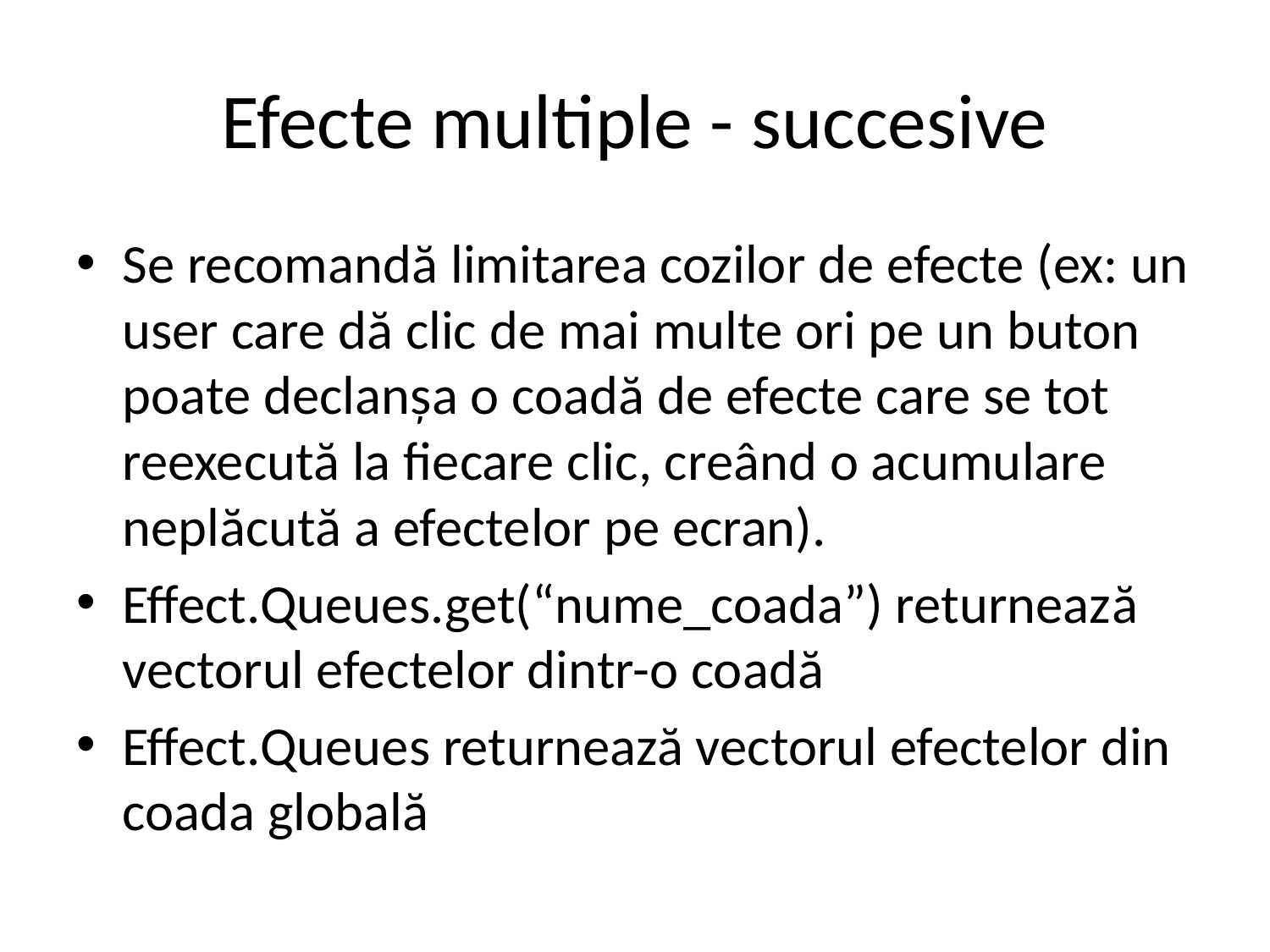

# Efecte multiple - succesive
Se recomandă limitarea cozilor de efecte (ex: un user care dă clic de mai multe ori pe un buton poate declanșa o coadă de efecte care se tot reexecută la fiecare clic, creând o acumulare neplăcută a efectelor pe ecran).
Effect.Queues.get(“nume_coada”) returnează vectorul efectelor dintr-o coadă
Effect.Queues returnează vectorul efectelor din coada globală